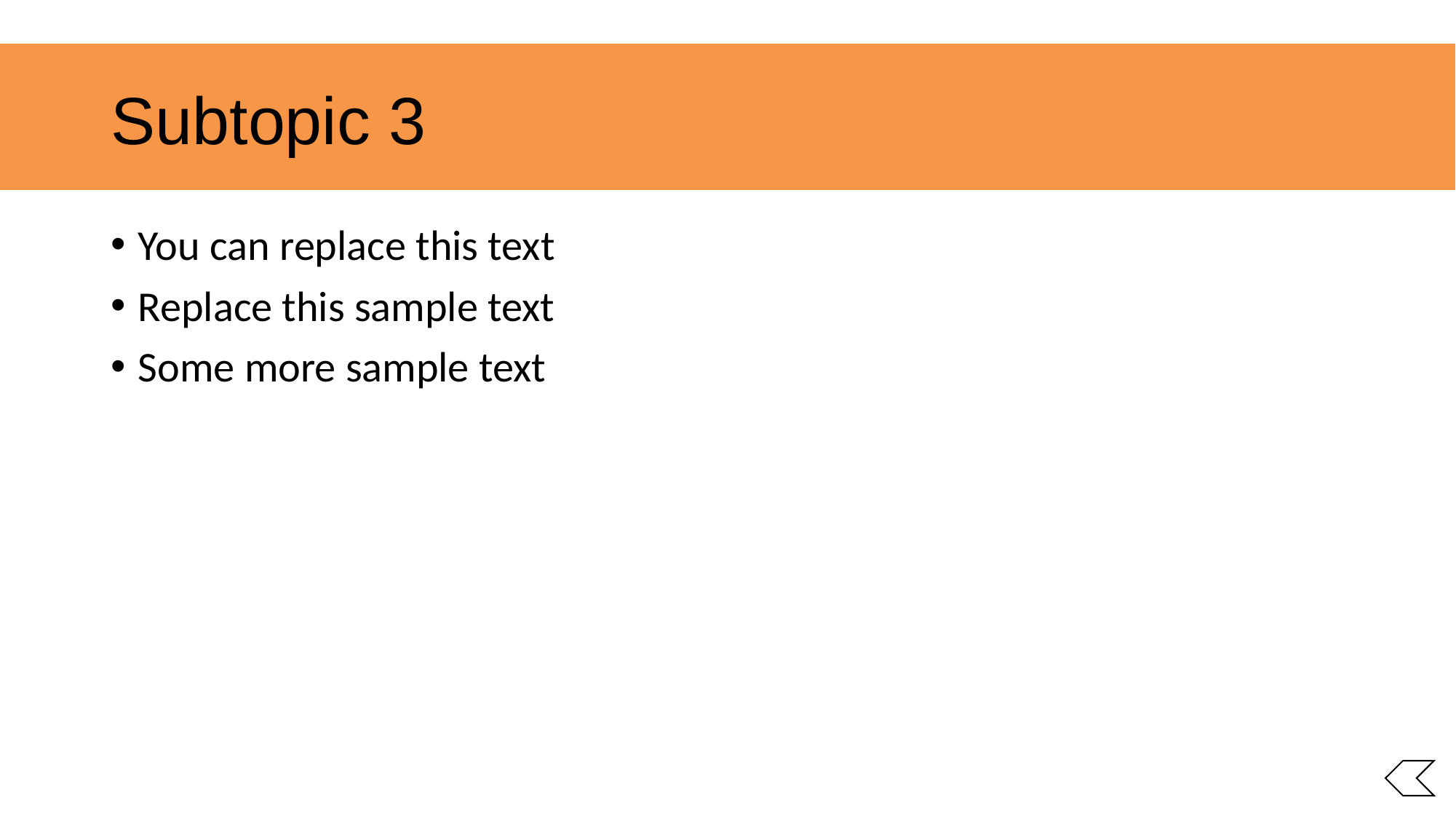

# Subtopic 3
You can replace this text
Replace this sample text
Some more sample text